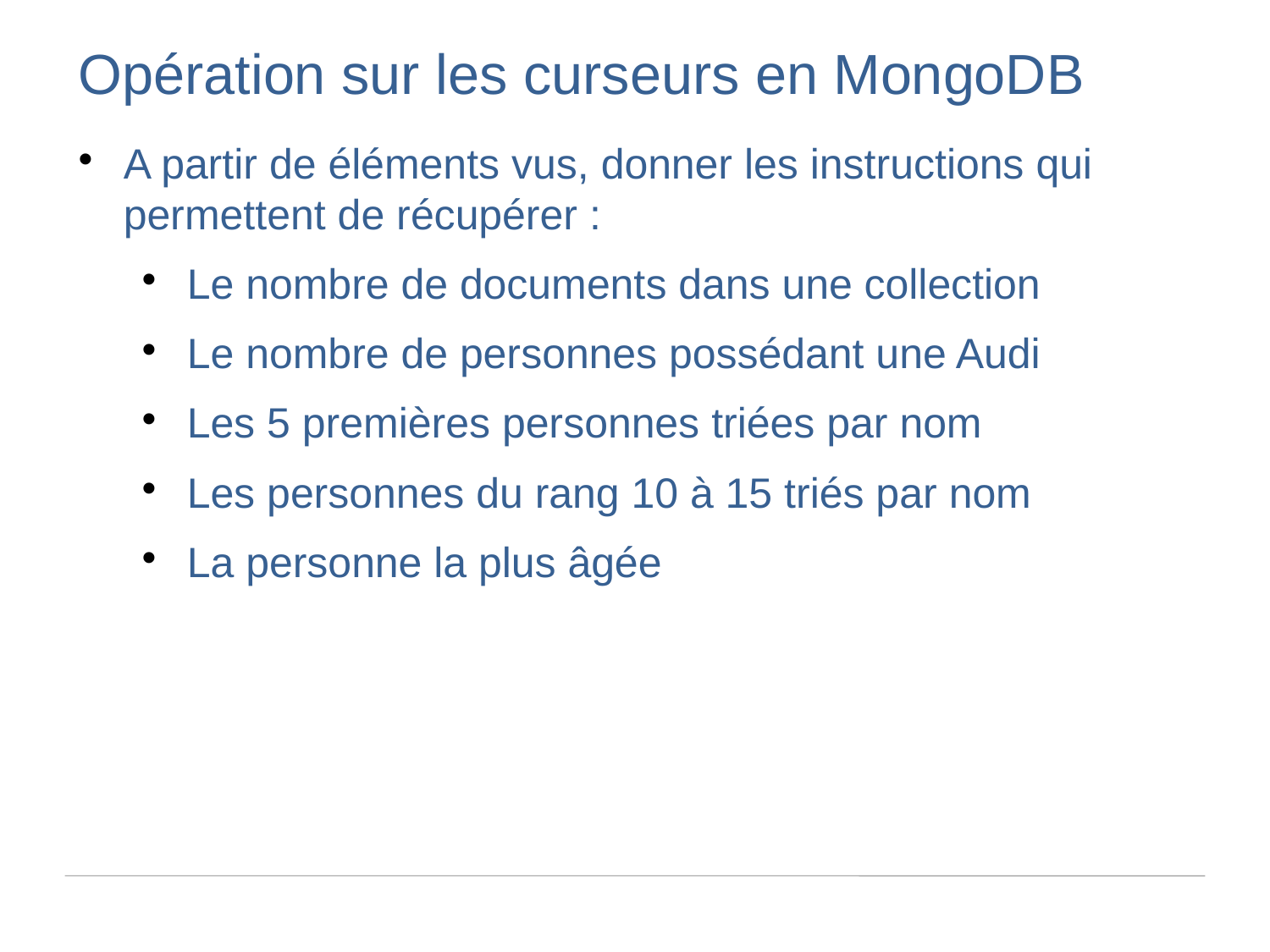

Opération sur les curseurs en MongoDB

A partir de éléments vus, donner les instructions qui permettent de récupérer :
Le nombre de documents dans une collection
Le nombre de personnes possédant une Audi
Les 5 premières personnes triées par nom
Les personnes du rang 10 à 15 triés par nom
La personne la plus âgée